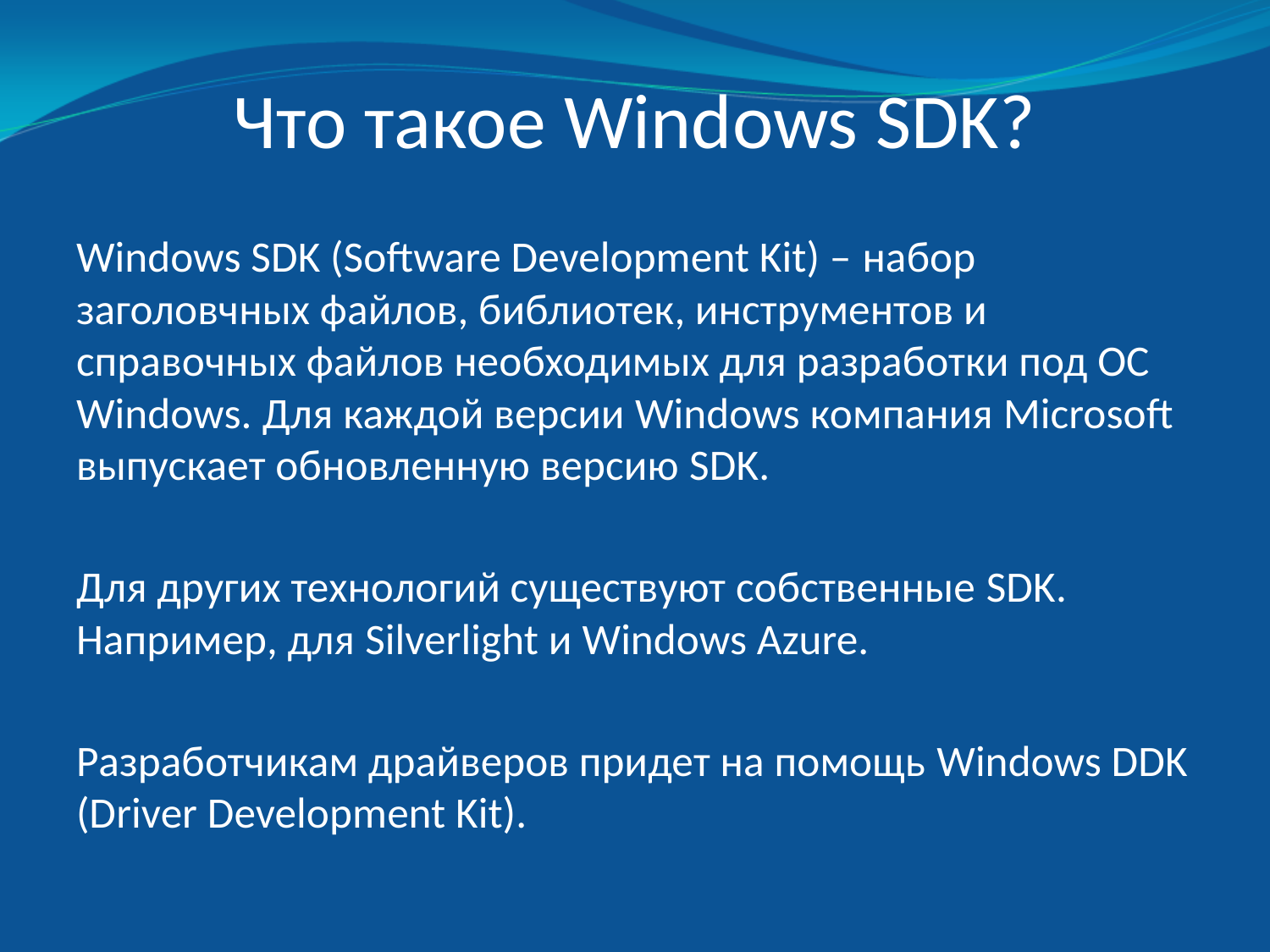

# Что такое Windows SDK?
Windows SDK (Software Development Kit) – набор заголовчных файлов, библиотек, инструментов и справочных файлов необходимых для разработки под ОС Windows. Для каждой версии Windows компания Microsoft выпускает обновленную версию SDK.

Для других технологий существуют собственные SDK. Например, для Silverlight и Windows Azure.

Разработчикам драйверов придет на помощь Windows DDK (Driver Development Kit).